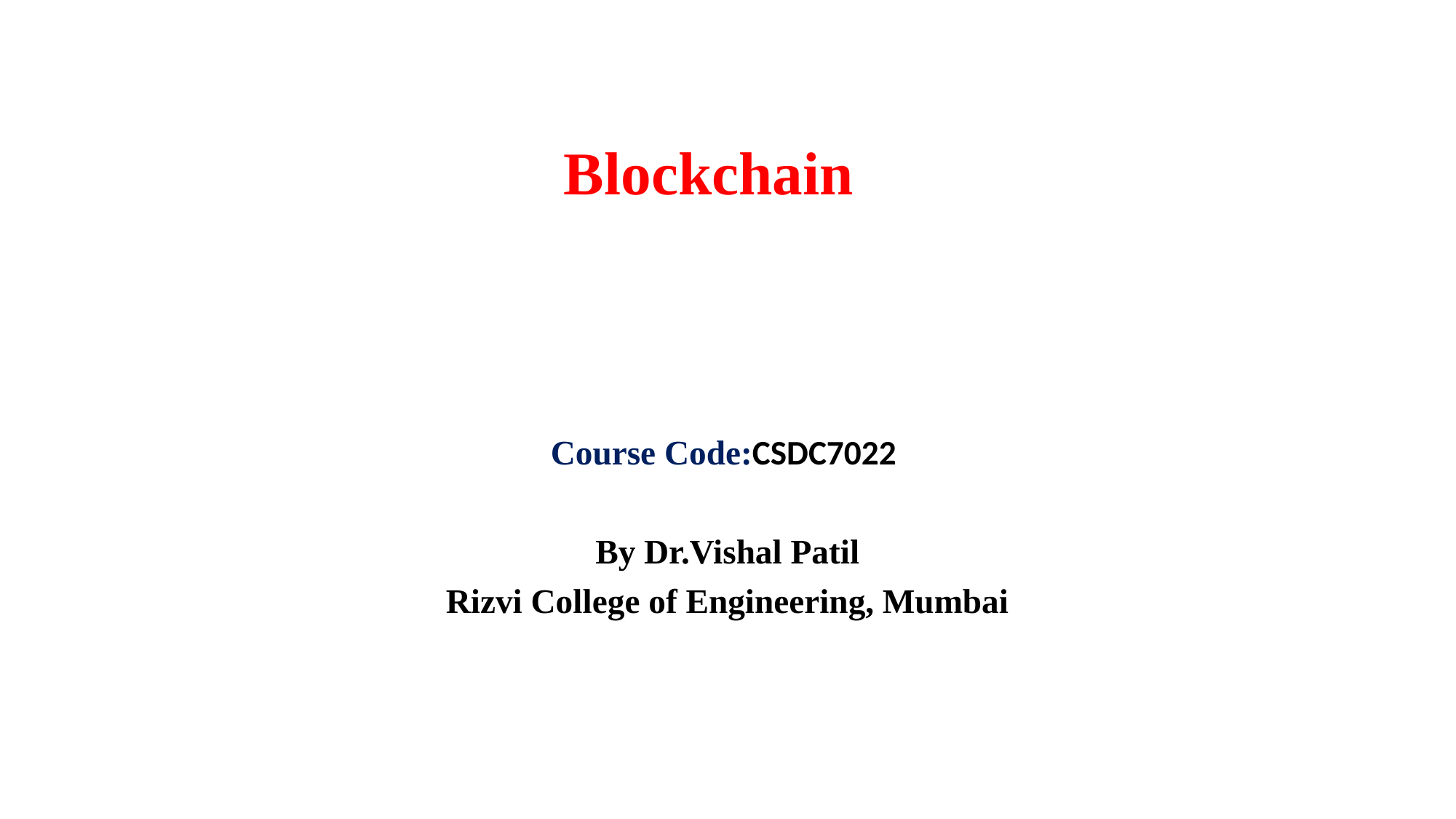

# Blockchain
Course Code:CSDC7022

By Dr.Vishal Patil
Rizvi College of Engineering, Mumbai